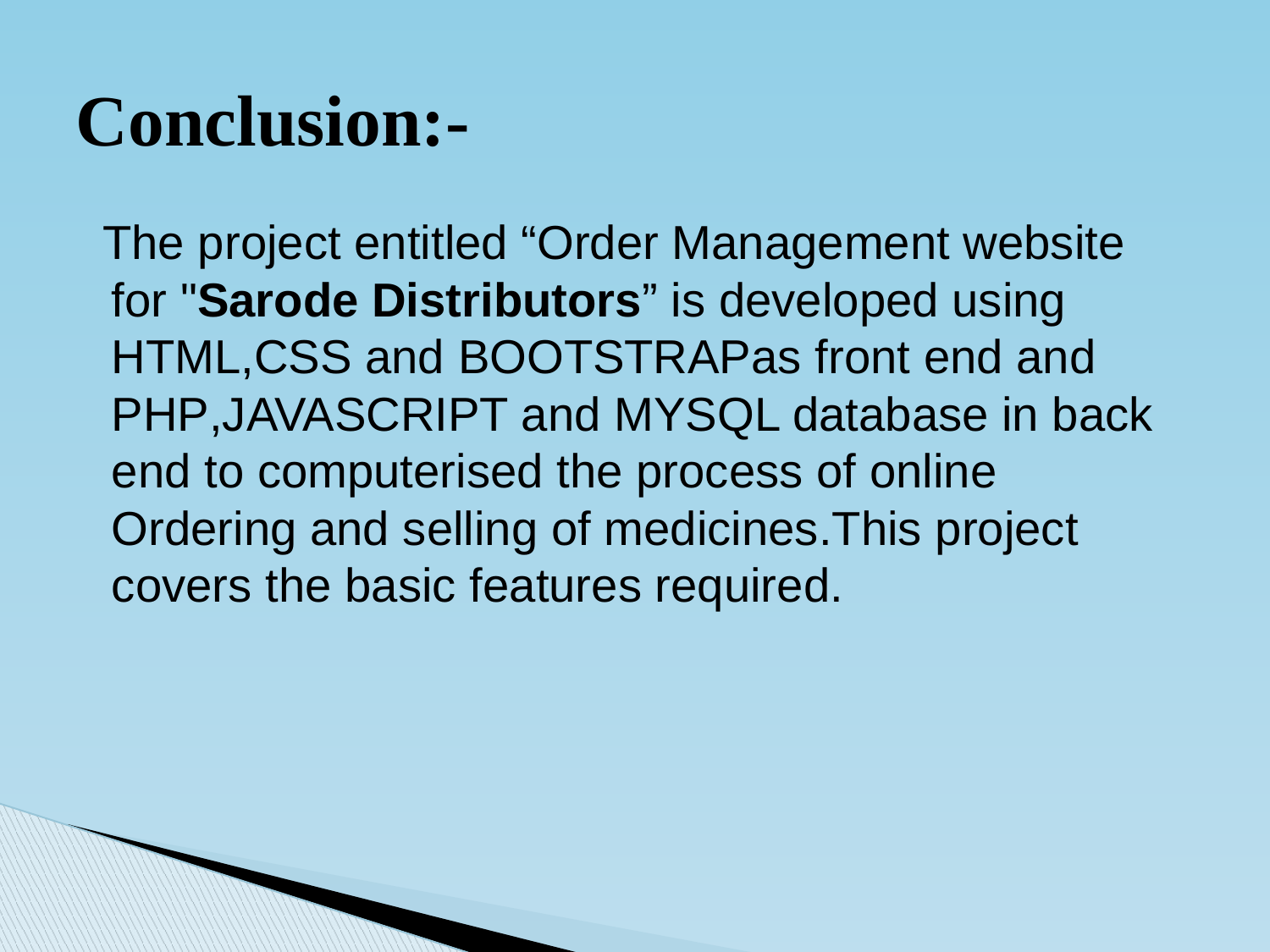

# Conclusion:-
  The project entitled “Order Management website for "Sarode Distributors” is developed using HTML,CSS and BOOTSTRAPas front end and PHP,JAVASCRIPT and MYSQL database in back end to computerised the process of online Ordering and selling of medicines.This project covers the basic features required.